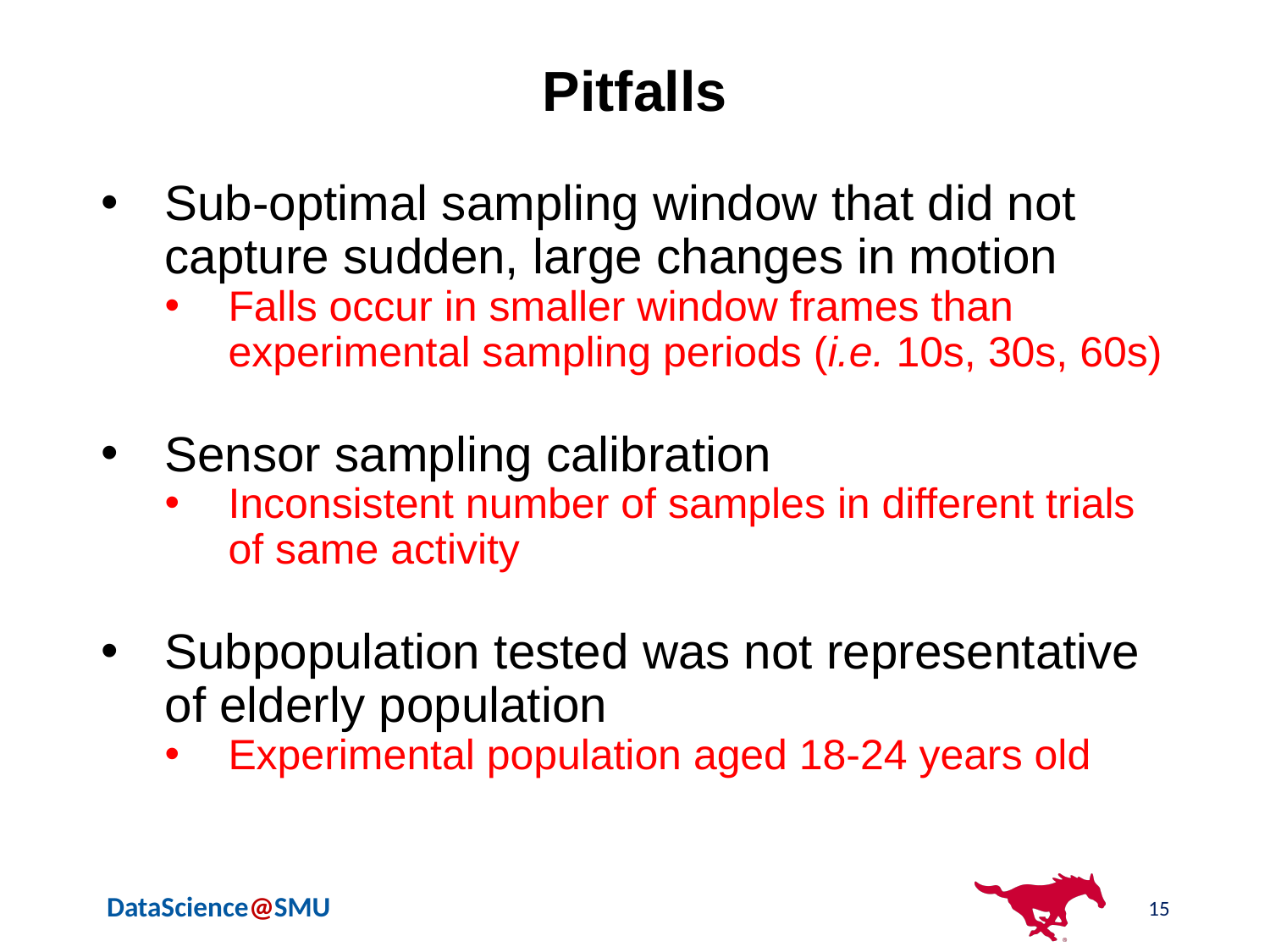

# Pitfalls
Sub-optimal sampling window that did not capture sudden, large changes in motion
Falls occur in smaller window frames than experimental sampling periods (i.e. 10s, 30s, 60s)

Sensor sampling calibration
Inconsistent number of samples in different trials of same activity

Subpopulation tested was not representative of elderly population
Experimental population aged 18-24 years old
15